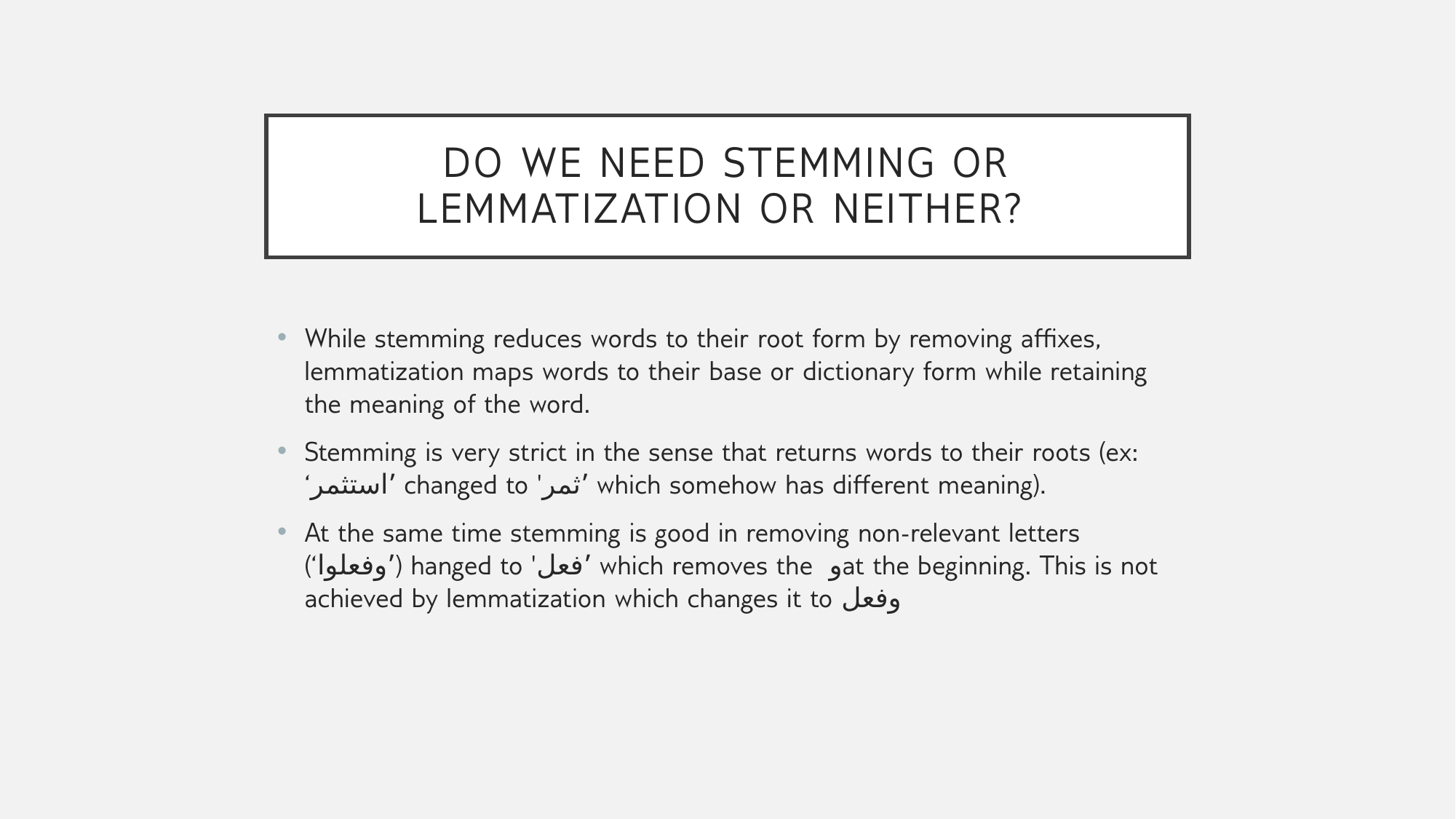

# Do we need stemming or lemmatization or neither?
While stemming reduces words to their root form by removing affixes, lemmatization maps words to their base or dictionary form while retaining the meaning of the word.
Stemming is very strict in the sense that returns words to their roots (ex: ‘استثمر’ changed to 'ثمر’ which somehow has different meaning).
At the same time stemming is good in removing non-relevant letters (‘وفعلوا’) hanged to 'فعل’ which removes the  وat the beginning. This is not achieved by lemmatization which changes it to وفعل